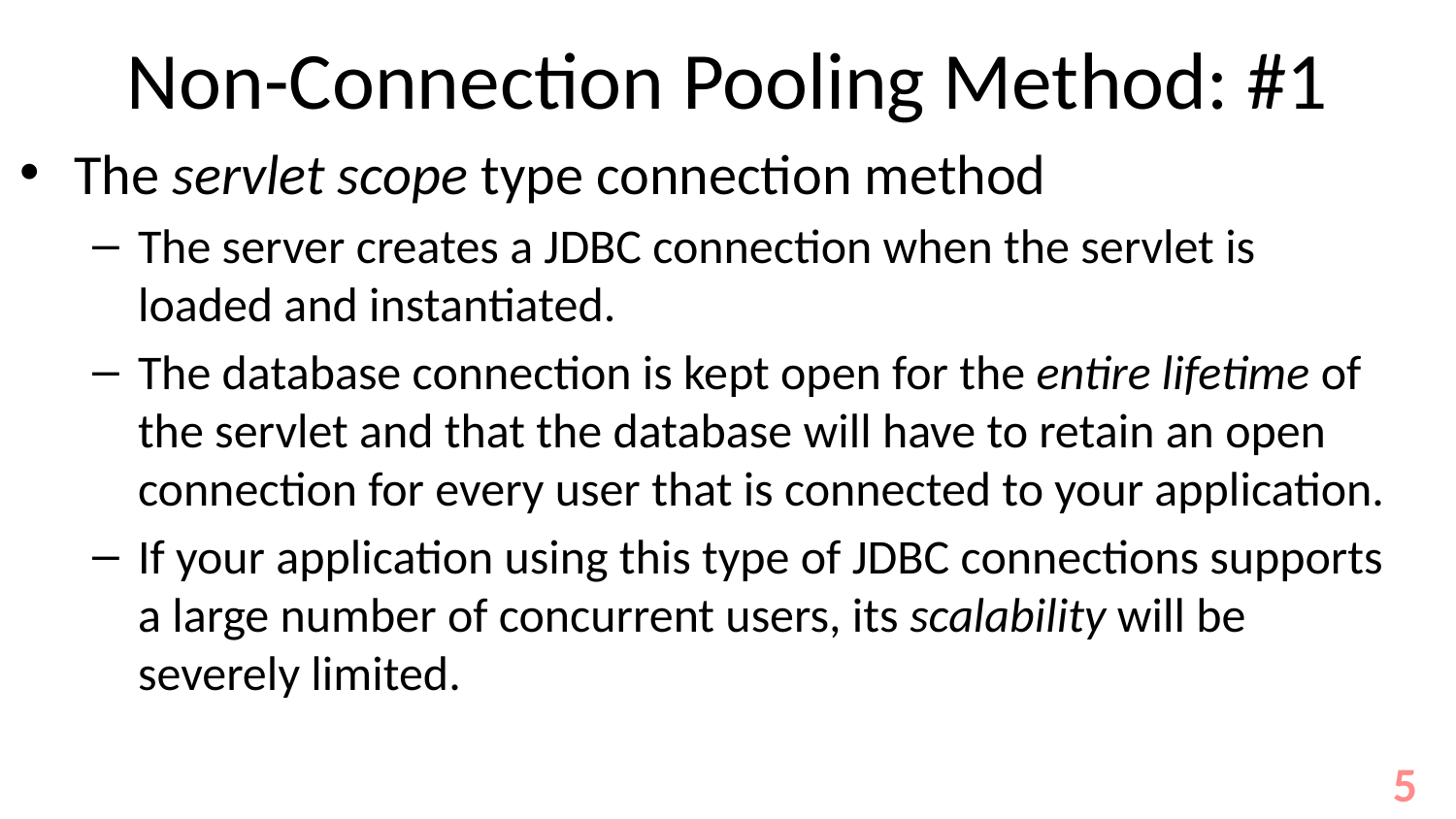

# Non-Connection Pooling Method: #1
The servlet scope type connection method
The server creates a JDBC connection when the servlet is loaded and instantiated.
The database connection is kept open for the entire lifetime of the servlet and that the database will have to retain an open connection for every user that is connected to your application.
If your application using this type of JDBC connections supports a large number of concurrent users, its scalability will be severely limited.

5